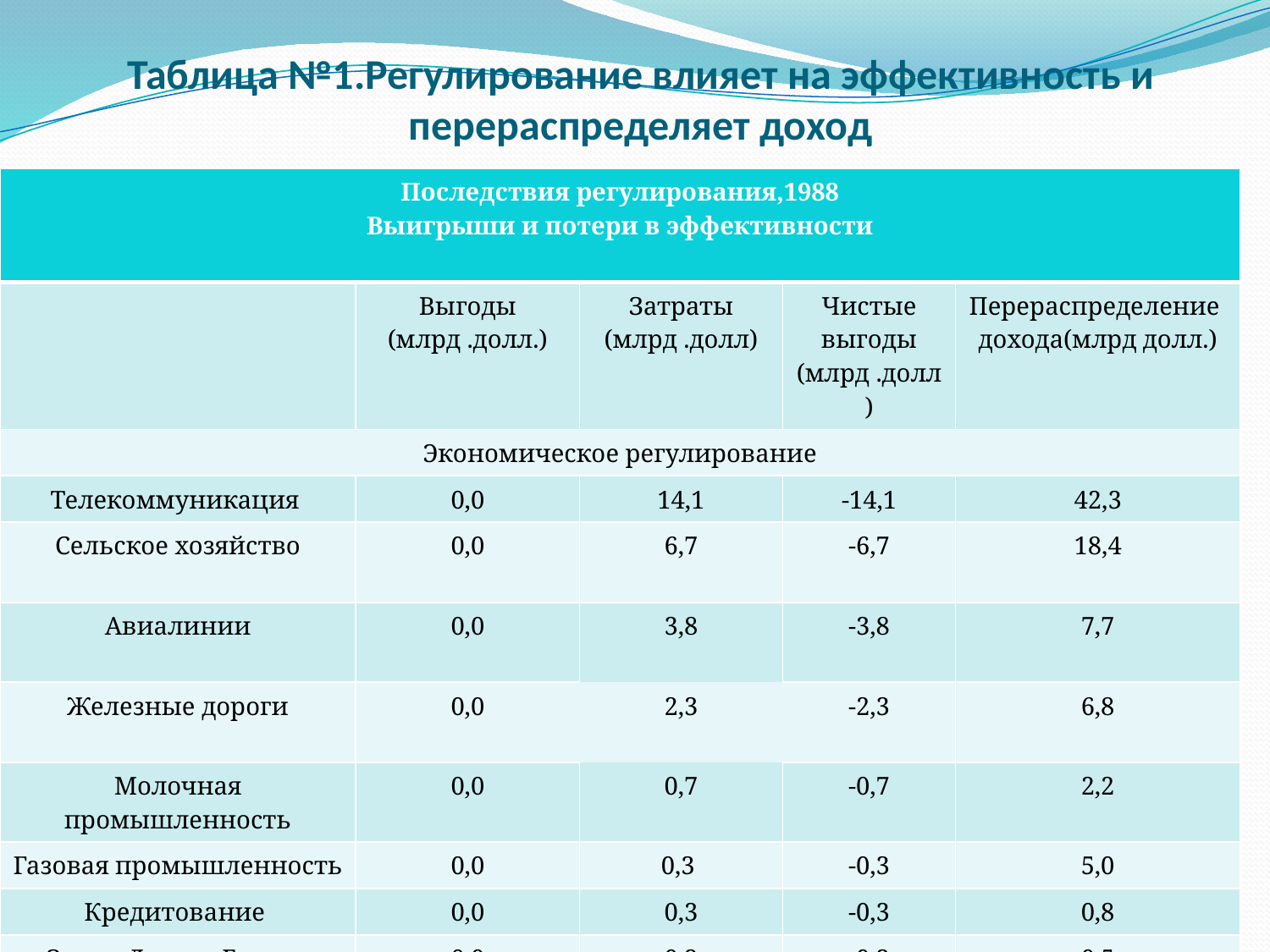

# Таблица №1.Регулирование влияет на эффективность и перераспределяет доход
| Последствия регулирования,1988 Выигрыши и потери в эффективности |  |  |  |  |
| --- | --- | --- | --- | --- |
|  | Выгоды (млрд .долл.) | Затраты (млрд .долл) | Чистые выгоды (млрд .долл) | Перераспределение дохода(млрд долл.) |
| Экономическое регулирование |  |  |  |  |
| Телекоммуникация | 0,0 | 14,1 | -14,1 | 42,3 |
| Сельское хозяйство | 0,0 | 6,7 | -6,7 | 18,4 |
| Авиалинии | 0,0 | 3,8 | -3,8 | 7,7 |
| Железные дороги | 0,0 | 2,3 | -2,3 | 6,8 |
| Молочная промышленность | 0,0 | 0,7 | -0,7 | 2,2 |
| Газовая промышленность | 0,0 | 0,3 | -0,3 | 5,0 |
| Кредитование | 0,0 | 0,3 | -0,3 | 0,8 |
| Закон Дэвиса-Бэкона | 0,0 | 0,2 | -0,2 | 0,5 |
| Оксан | 0,0 | 0,1 | -0,1 | 0,2 |
| Почтовые услуги | 0,0 | н.д. | 0,0 | 8,0 |